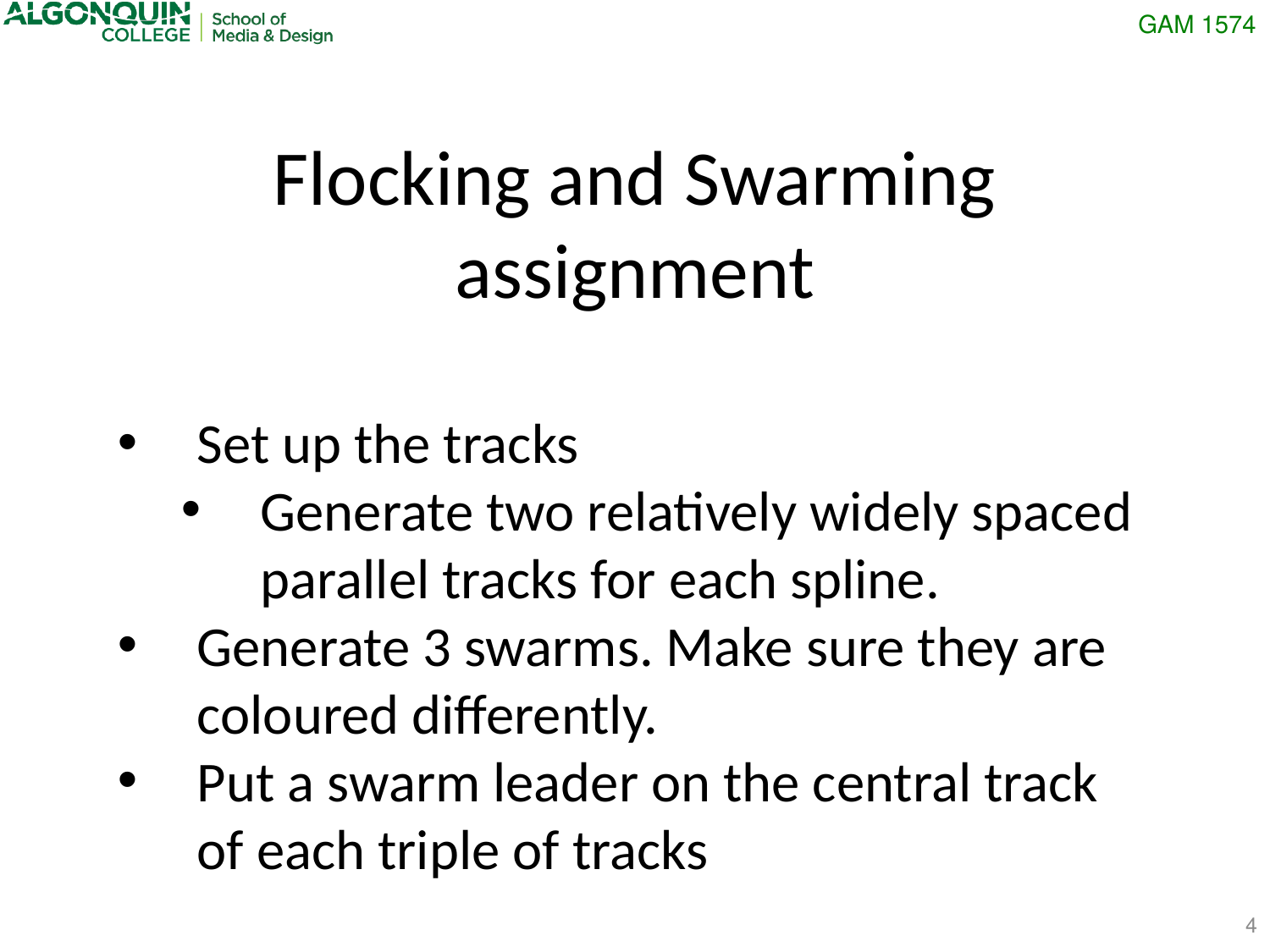

Flocking and Swarming assignment

Set up the tracks
Generate two relatively widely spaced parallel tracks for each spline.
Generate 3 swarms. Make sure they are coloured differently.
Put a swarm leader on the central track of each triple of tracks
4